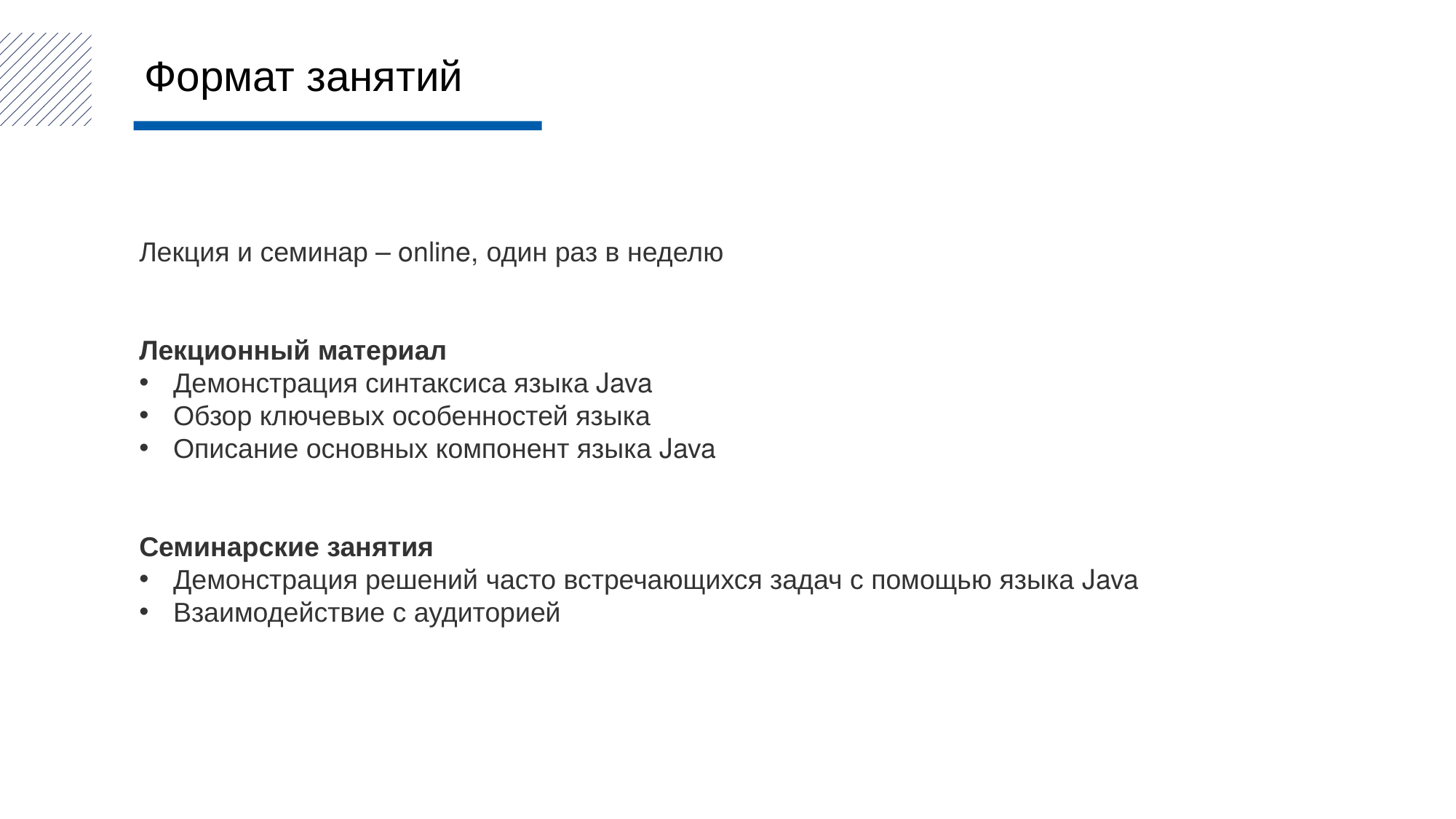

Формат занятий
Лекция и семинар – online, один раз в неделю

Лекционный материал
Демонстрация синтаксиса языка Java
Обзор ключевых особенностей языка
Описание основных компонент языка Java

Семинарские занятия
Демонстрация решений часто встречающихся задач с помощью языка Java
Взаимодействие с аудиторией